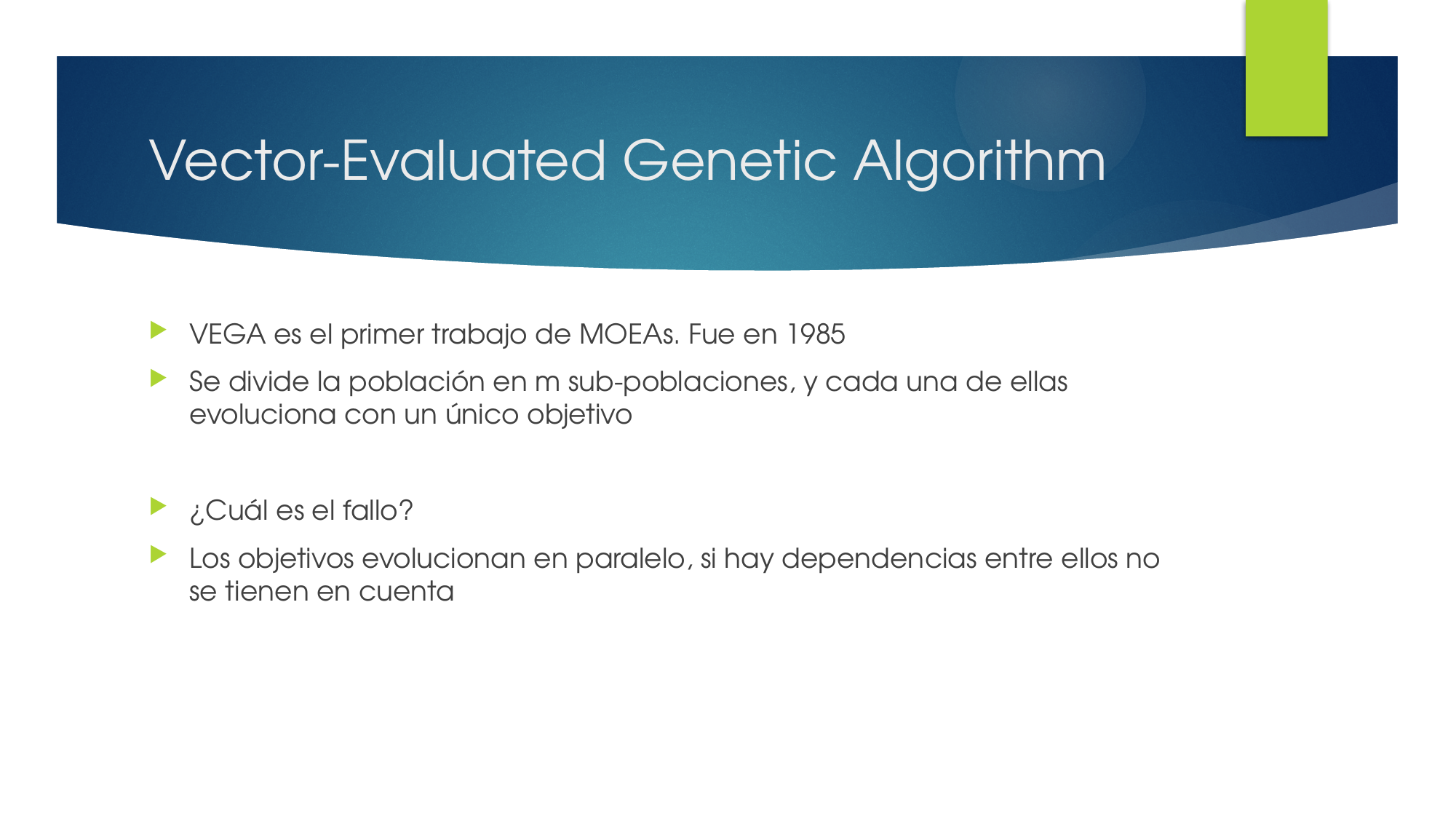

# Vector-Evaluated Genetic Algorithm
VEGA es el primer trabajo de MOEAs. Fue en 1985
Se divide la población en m sub-poblaciones, y cada una de ellas evoluciona con un único objetivo

¿Cuál es el fallo?
Los objetivos evolucionan en paralelo, si hay dependencias entre ellos no se tienen en cuenta